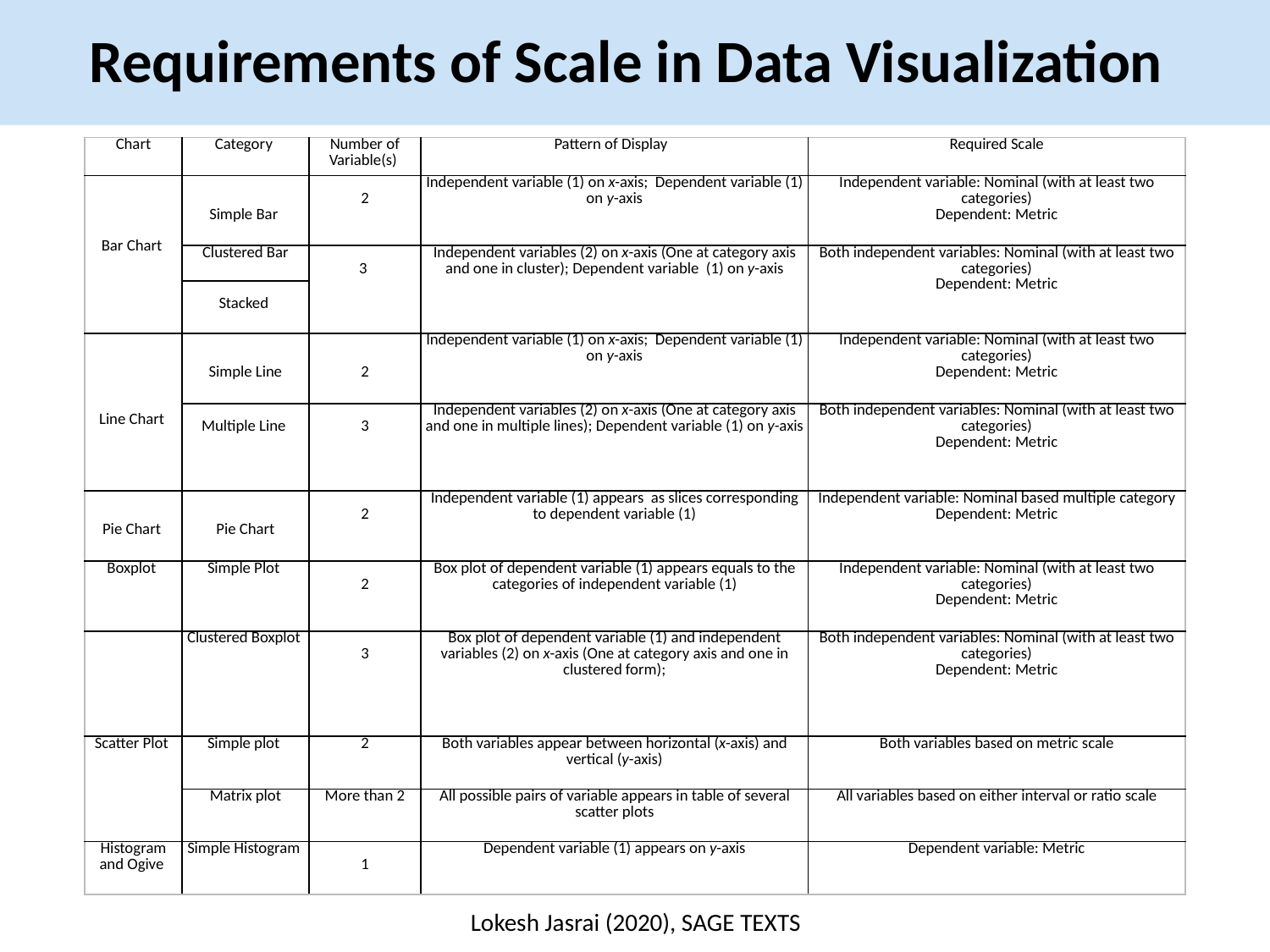

Requirements of Scale in Data Visualization
| Chart | Category | Number of Variable(s) | Pattern of Display | Required Scale |
| --- | --- | --- | --- | --- |
| Bar Chart | Simple Bar | 2 | Independent variable (1) on x-axis; Dependent variable (1) on y-axis | Independent variable: Nominal (with at least two categories) Dependent: Metric |
|  | Clustered Bar | 3 | Independent variables (2) on x-axis (One at category axis and one in cluster); Dependent variable (1) on y-axis | Both independent variables: Nominal (with at least two categories) Dependent: Metric |
|  | Stacked |  |  |  |
| Line Chart | Simple Line | 2 | Independent variable (1) on x-axis; Dependent variable (1) on y-axis | Independent variable: Nominal (with at least two categories) Dependent: Metric |
|  | Multiple Line | 3 | Independent variables (2) on x-axis (One at category axis and one in multiple lines); Dependent variable (1) on y-axis | Both independent variables: Nominal (with at least two categories) Dependent: Metric |
| Pie Chart | Pie Chart | 2 | Independent variable (1) appears as slices corresponding to dependent variable (1) | Independent variable: Nominal based multiple category Dependent: Metric |
| Boxplot | Simple Plot | 2 | Box plot of dependent variable (1) appears equals to the categories of independent variable (1) | Independent variable: Nominal (with at least two categories) Dependent: Metric |
|  | Clustered Boxplot | 3 | Box plot of dependent variable (1) and independent variables (2) on x-axis (One at category axis and one in clustered form); | Both independent variables: Nominal (with at least two categories) Dependent: Metric |
| Scatter Plot | Simple plot | 2 | Both variables appear between horizontal (x-axis) and vertical (y-axis) | Both variables based on metric scale |
|  | Matrix plot | More than 2 | All possible pairs of variable appears in table of several scatter plots | All variables based on either interval or ratio scale |
| Histogram and Ogive | Simple Histogram | 1 | Dependent variable (1) appears on y-axis | Dependent variable: Metric |
Lokesh Jasrai (2020), SAGE TEXTS